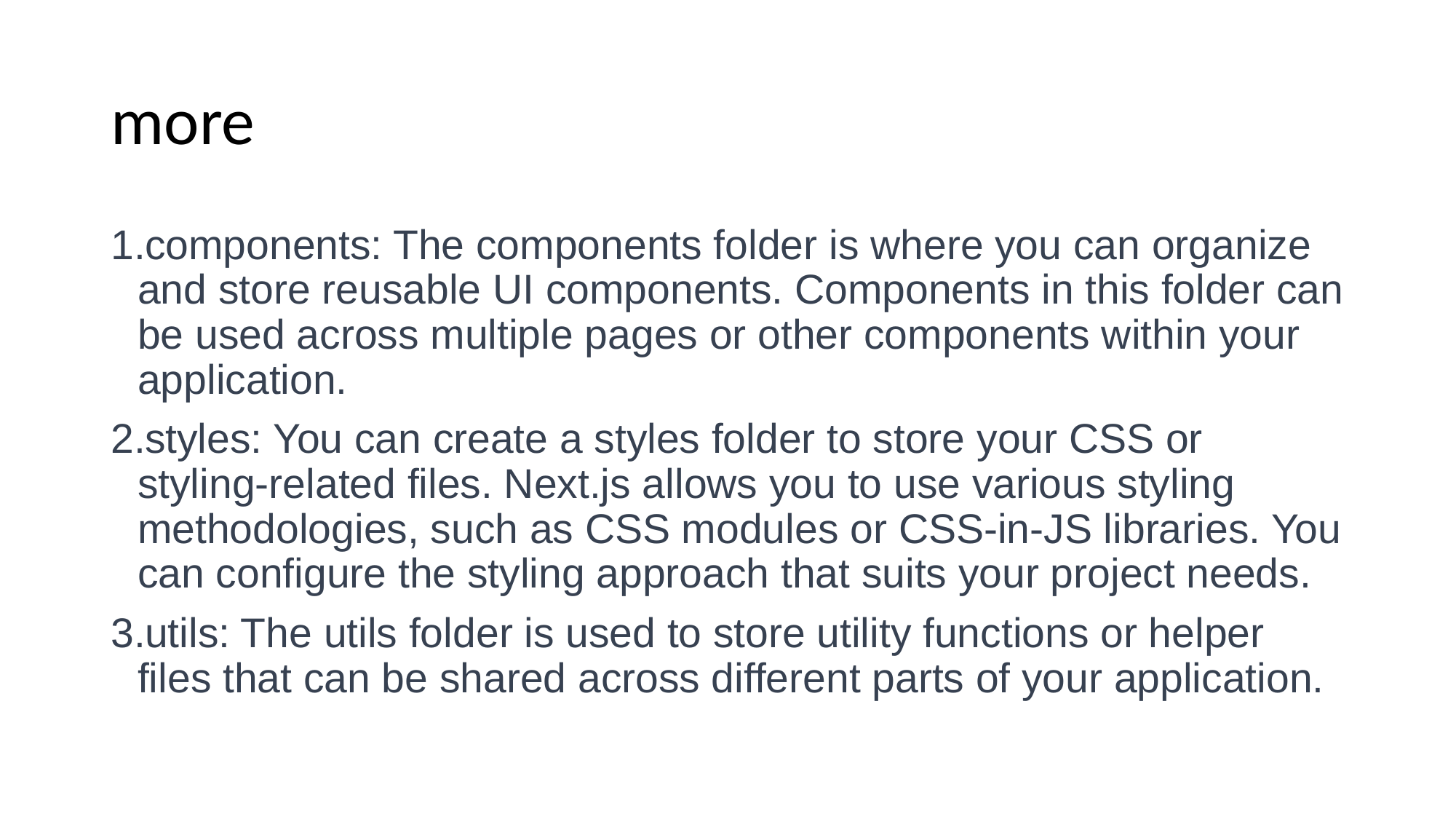

# more
components: The components folder is where you can organize and store reusable UI components. Components in this folder can be used across multiple pages or other components within your application.
styles: You can create a styles folder to store your CSS or styling-related files. Next.js allows you to use various styling methodologies, such as CSS modules or CSS-in-JS libraries. You can configure the styling approach that suits your project needs.
utils: The utils folder is used to store utility functions or helper files that can be shared across different parts of your application.